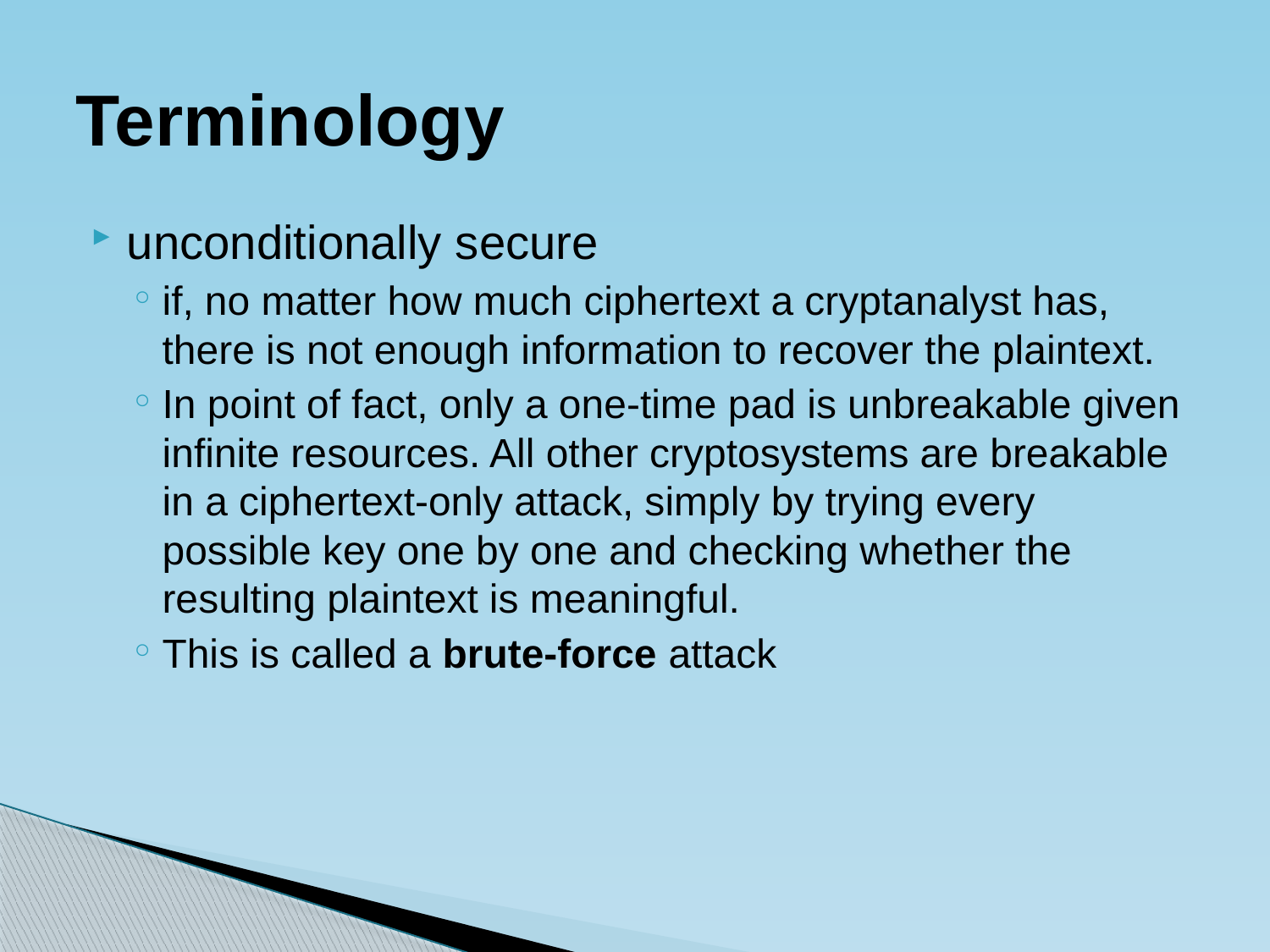

# Terminology
unconditionally secure
if, no matter how much ciphertext a cryptanalyst has, there is not enough information to recover the plaintext.
In point of fact, only a one-time pad is unbreakable given infinite resources. All other cryptosystems are breakable in a ciphertext-only attack, simply by trying every possible key one by one and checking whether the resulting plaintext is meaningful.
This is called a brute-force attack